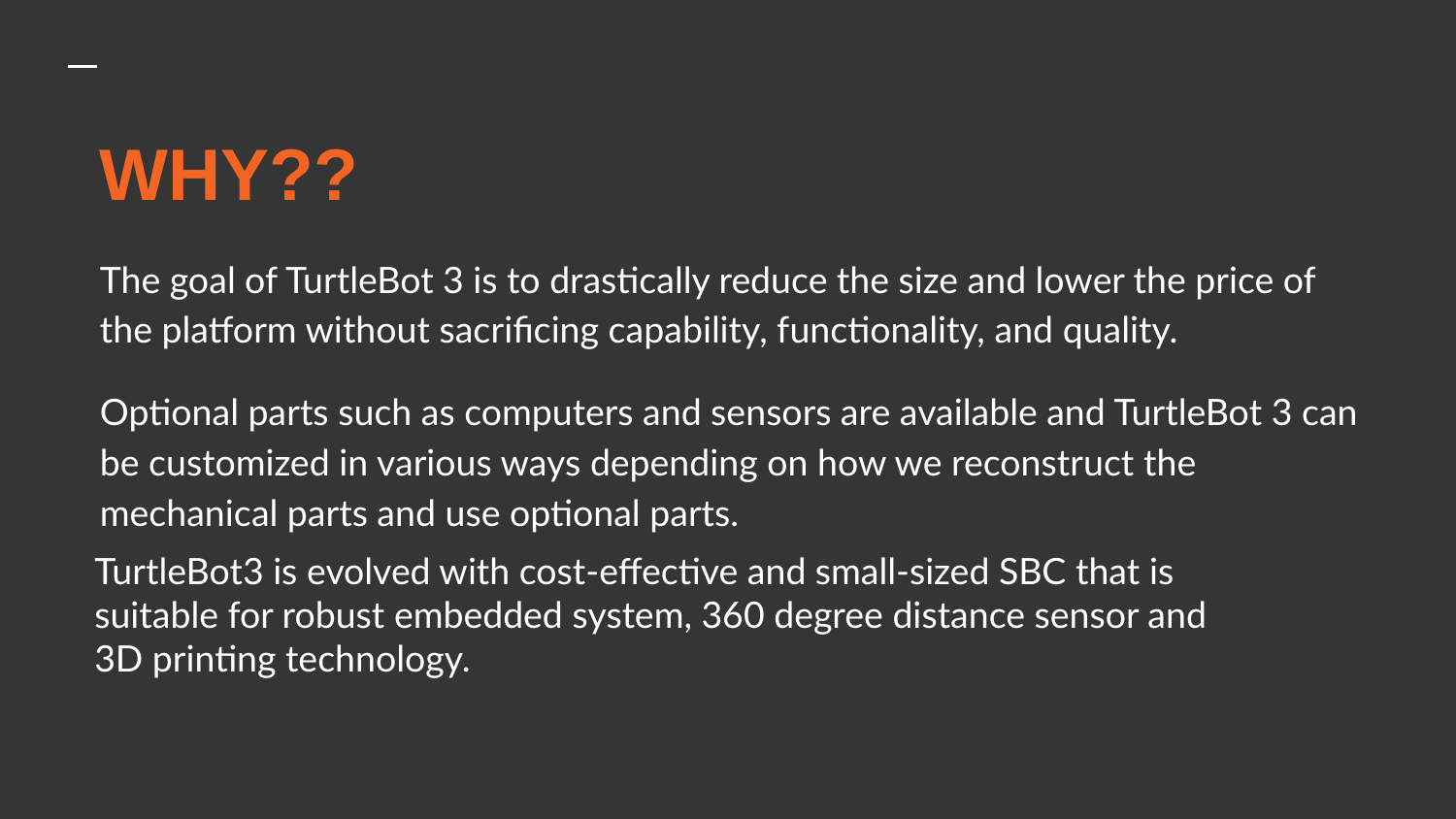

# WHY??
The goal of TurtleBot 3 is to drastically reduce the size and lower the price of the platform without sacrificing capability, functionality, and quality.
Optional parts such as computers and sensors are available and TurtleBot 3 can be customized in various ways depending on how we reconstruct the mechanical parts and use optional parts.

TurtleBot3 is evolved with cost-effective and small-sized SBC that is suitable for robust embedded system, 360 degree distance sensor and 3D printing technology.